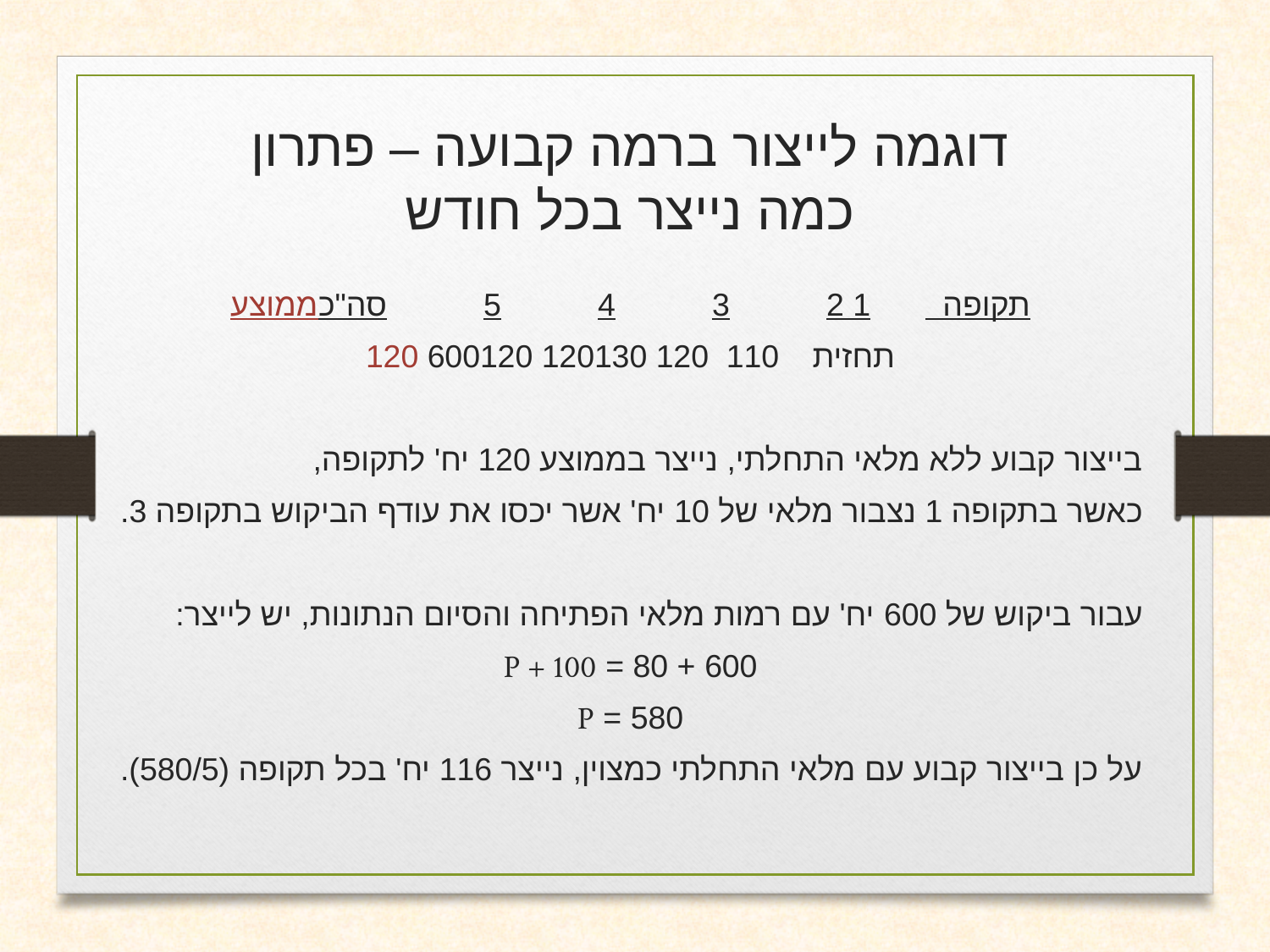

# דוגמה לייצור ברמה קבועה – פתרון כמה נייצר בכל חודש
תקופה  	1 		2		3		4		5		סה"כ	ממוצע
תחזית  	110  	120	130	120	120	600	120

בייצור קבוע ללא מלאי התחלתי, נייצר בממוצע 120 יח' לתקופה,
כאשר בתקופה 1 נצבור מלאי של 10 יח' אשר יכסו את עודף הביקוש בתקופה 3.

עבור ביקוש של 600 יח' עם רמות מלאי הפתיחה והסיום הנתונות, יש לייצר:
600 + 80 = P + 100
580 = P
על כן בייצור קבוע עם מלאי התחלתי כמצוין, נייצר 116 יח' בכל תקופה (580/5).